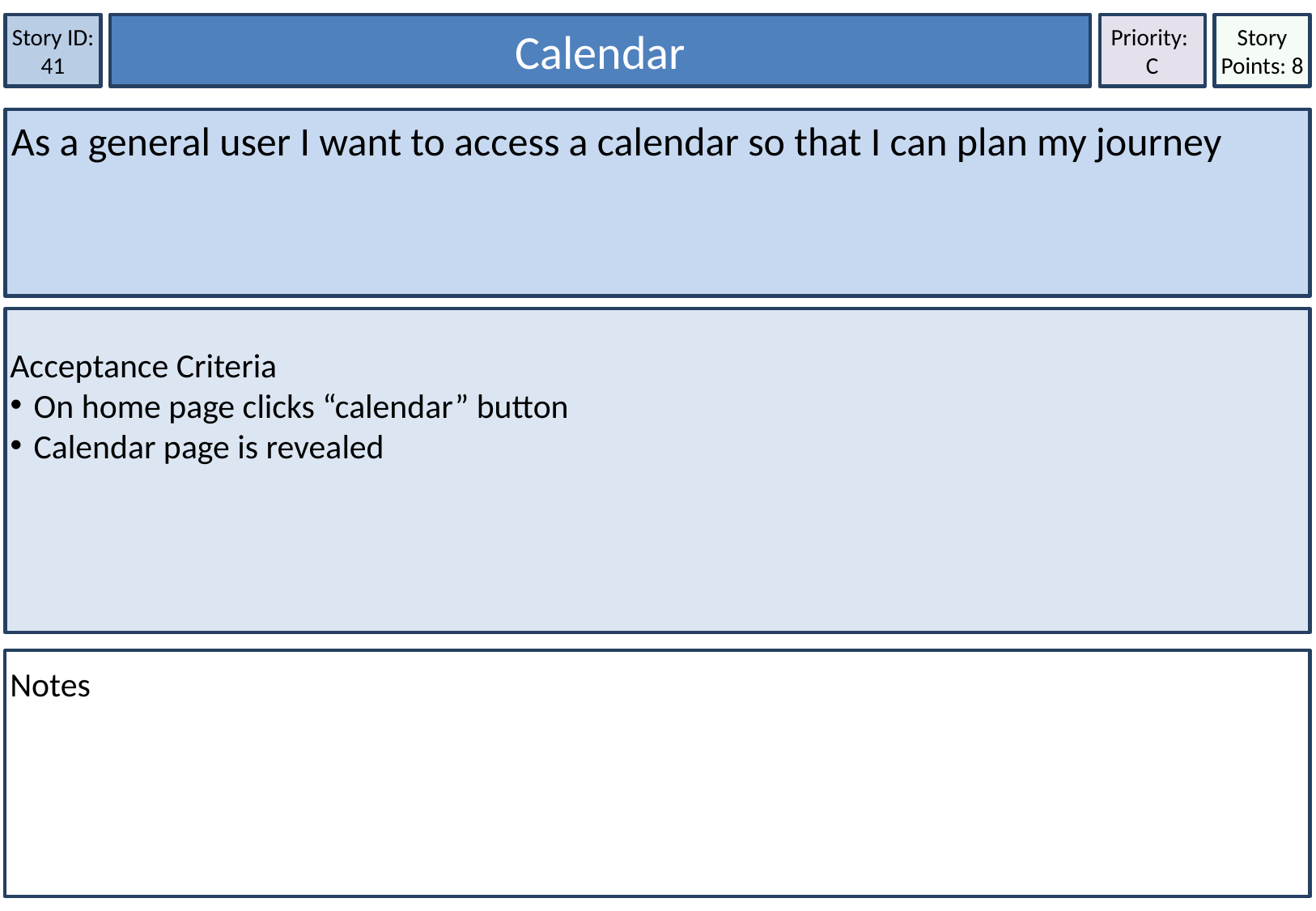

Story Points: 8

Calendar
Story ID: 41
Priority:
C

As a general user I want to access a calendar so that I can plan my journey

Acceptance Criteria
On home page clicks “calendar” button
Calendar page is revealed

Notes